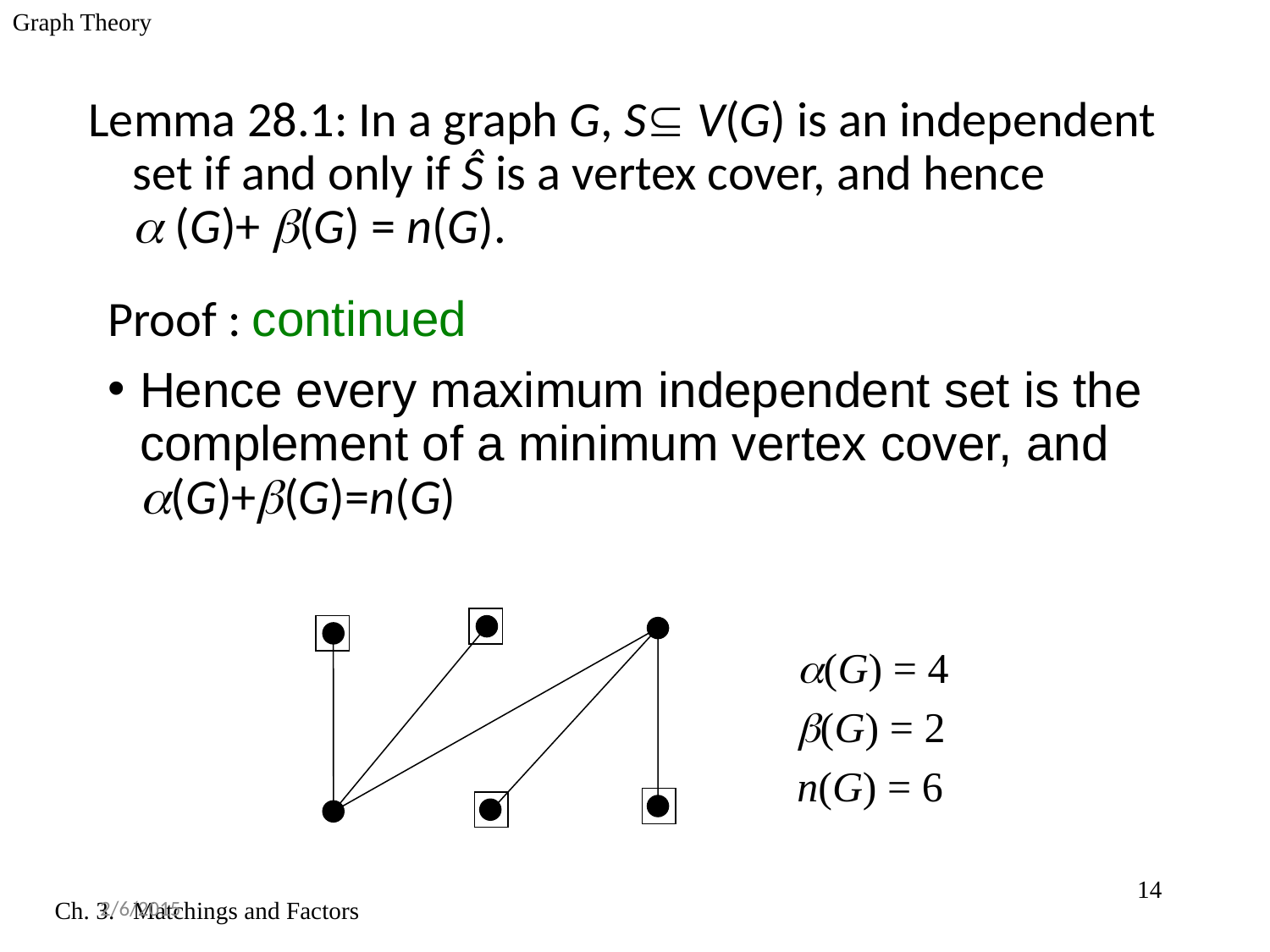

Graph Theory
Lemma 28.1: In a graph G, S⊆ V(G) is an independent set if and only if Ŝ is a vertex cover, and hence
α (G)+ β(G) = n(G).
Proof : continued
Hence every maximum independent set is the complement of a minimum vertex cover, and α(G)+β(G)=n(G)

α(G) = 4
β(G) = 2
n(G) = 6

14
2/6/2015
Ch. 3.   Matchings and Factors